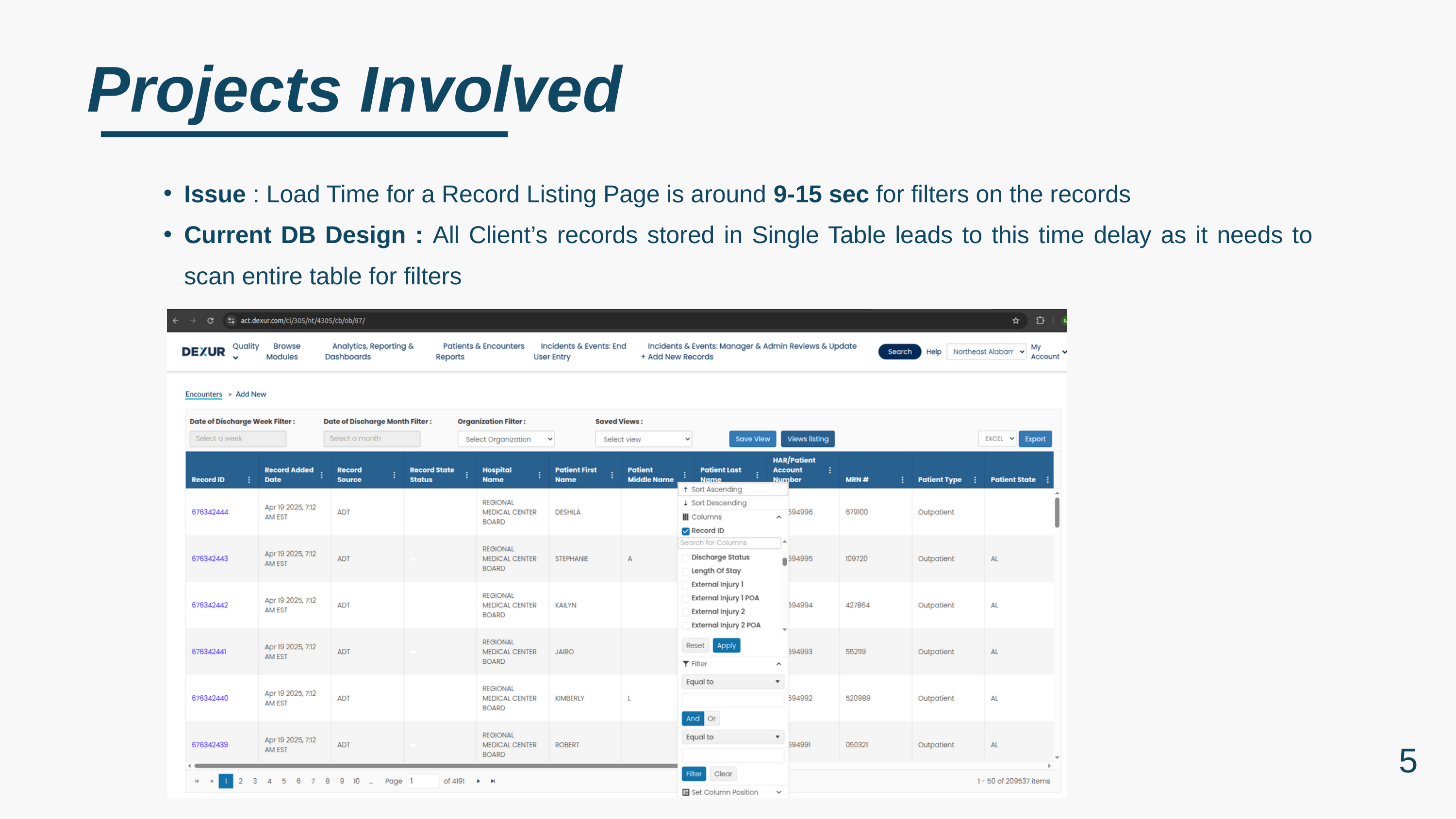

Projects Involved

Issue : Load Time for a Record Listing Page is around 9-15 sec for filters on the records
Current DB Design : All Client’s records stored in Single Table leads to this time delay as it needs to scan entire table for filters

5